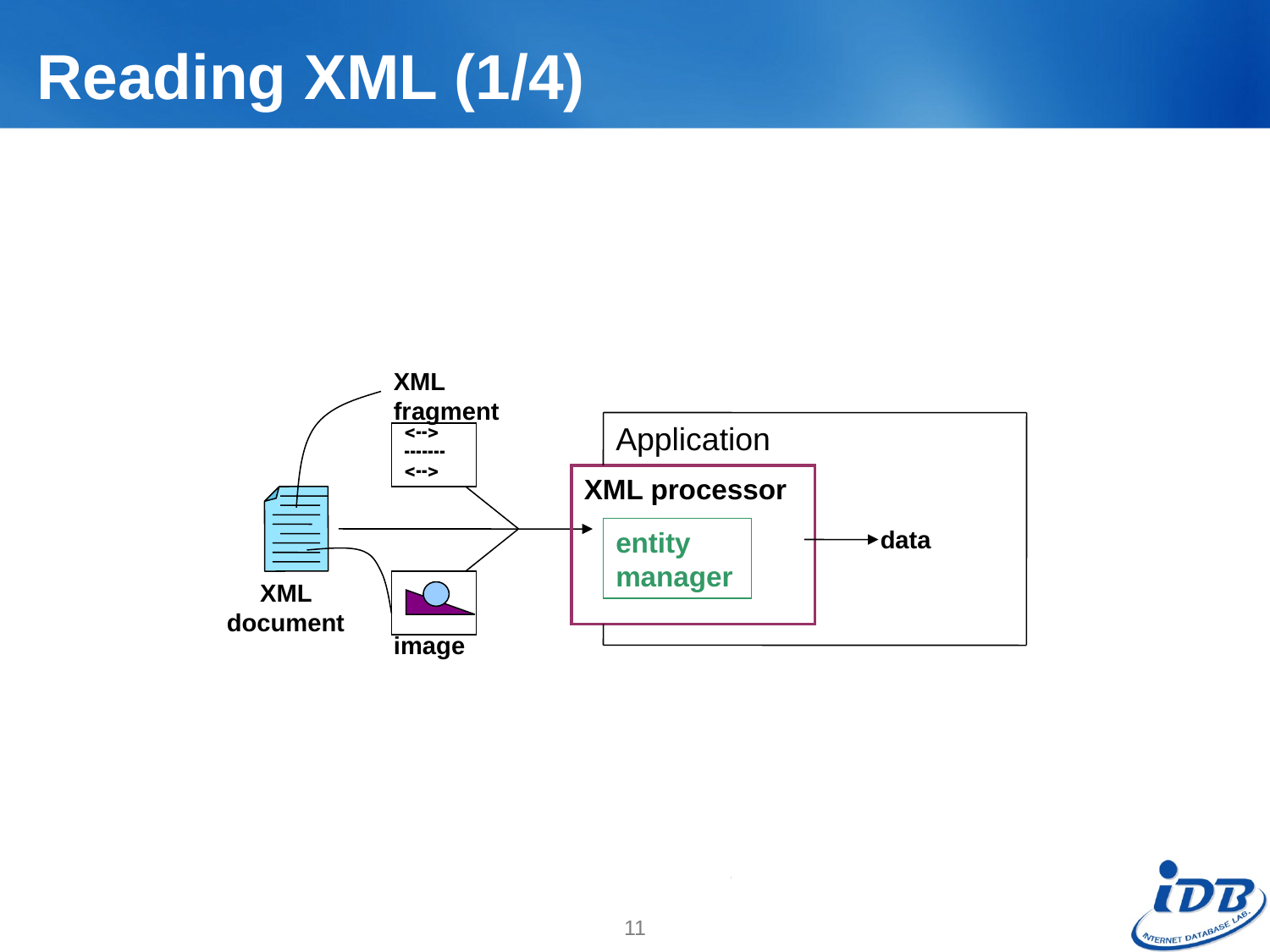

# Reading XML (1/4)
XML fragment

Application

<-->
-------
<-->

XML processor

entity manager
data

XML document

image

11